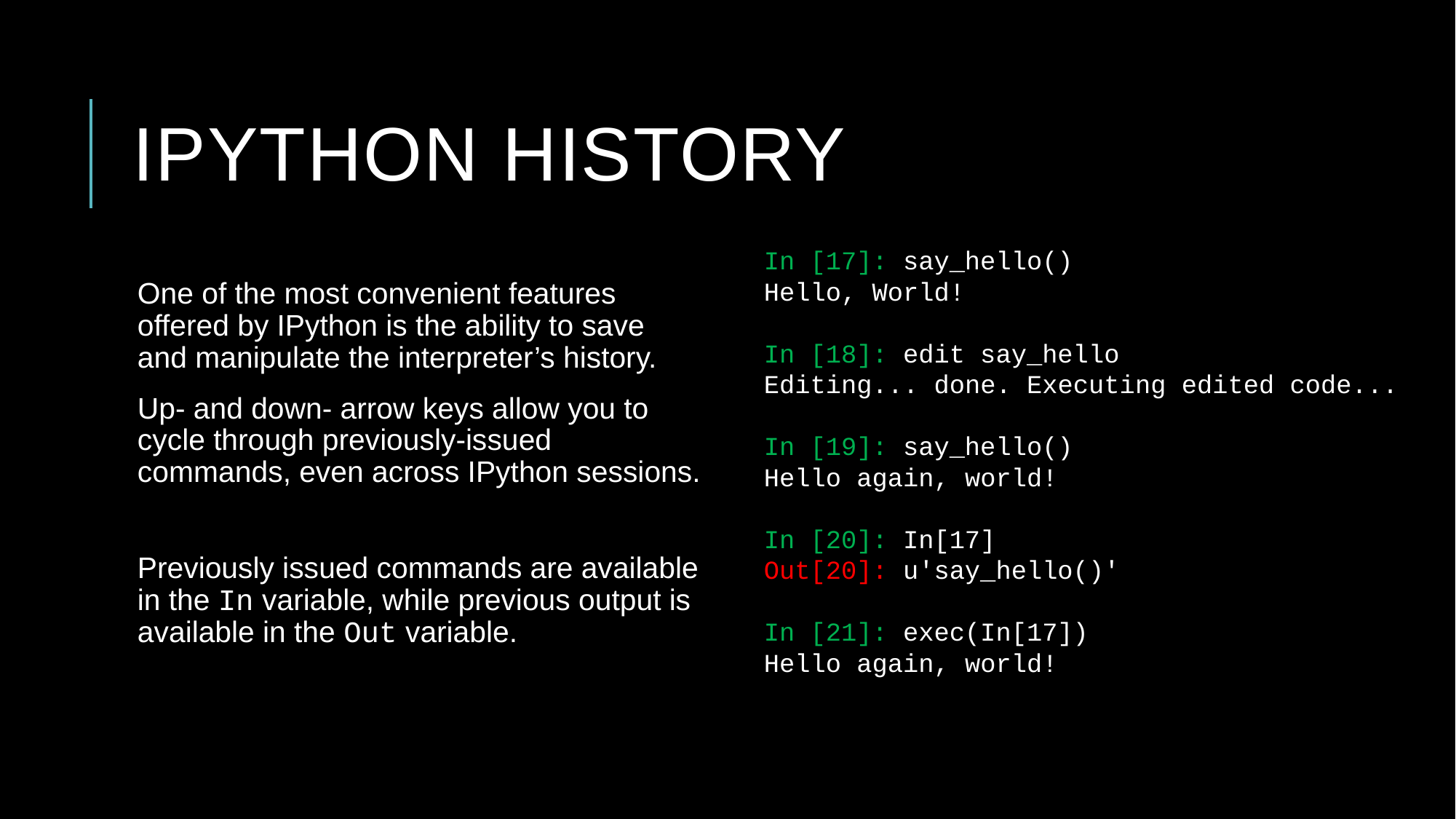

# Ipython history
In [17]: say_hello()
Hello, World!
In [18]: edit say_hello
Editing... done. Executing edited code...
In [19]: say_hello()
Hello again, world!
In [20]: In[17]
Out[20]: u'say_hello()'
In [21]: exec(In[17])
Hello again, world!
One of the most convenient features offered by IPython is the ability to save and manipulate the interpreter’s history.
Up- and down- arrow keys allow you to cycle through previously-issued commands, even across IPython sessions.
Previously issued commands are available in the In variable, while previous output is available in the Out variable.